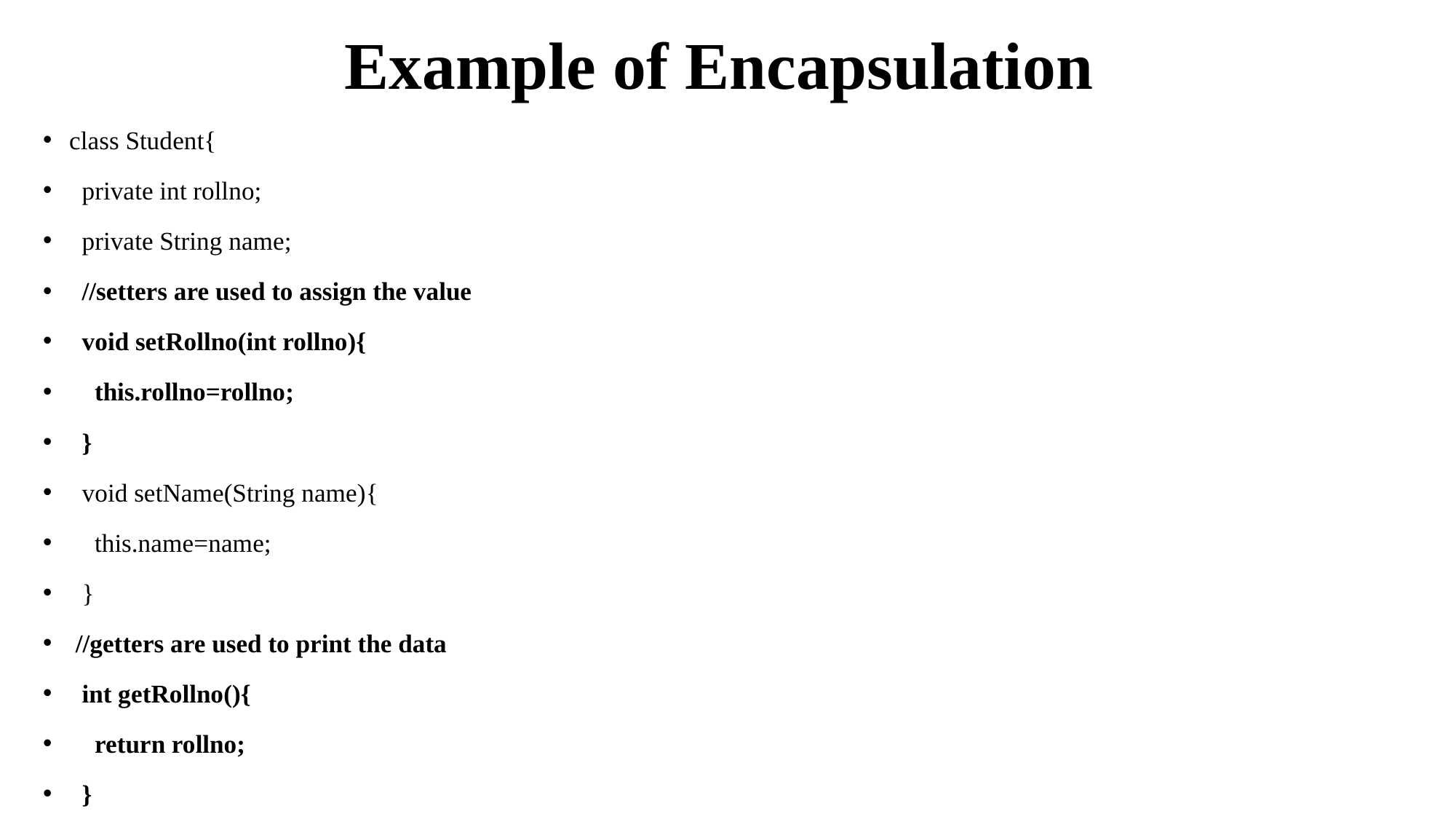

# Example of Encapsulation
class Student{
  private int rollno;
  private String name;
  //setters are used to assign the value
  void setRollno(int rollno){
    this.rollno=rollno;
  }
  void setName(String name){
    this.name=name;
  }
 //getters are used to print the data
  int getRollno(){
    return rollno;
  }